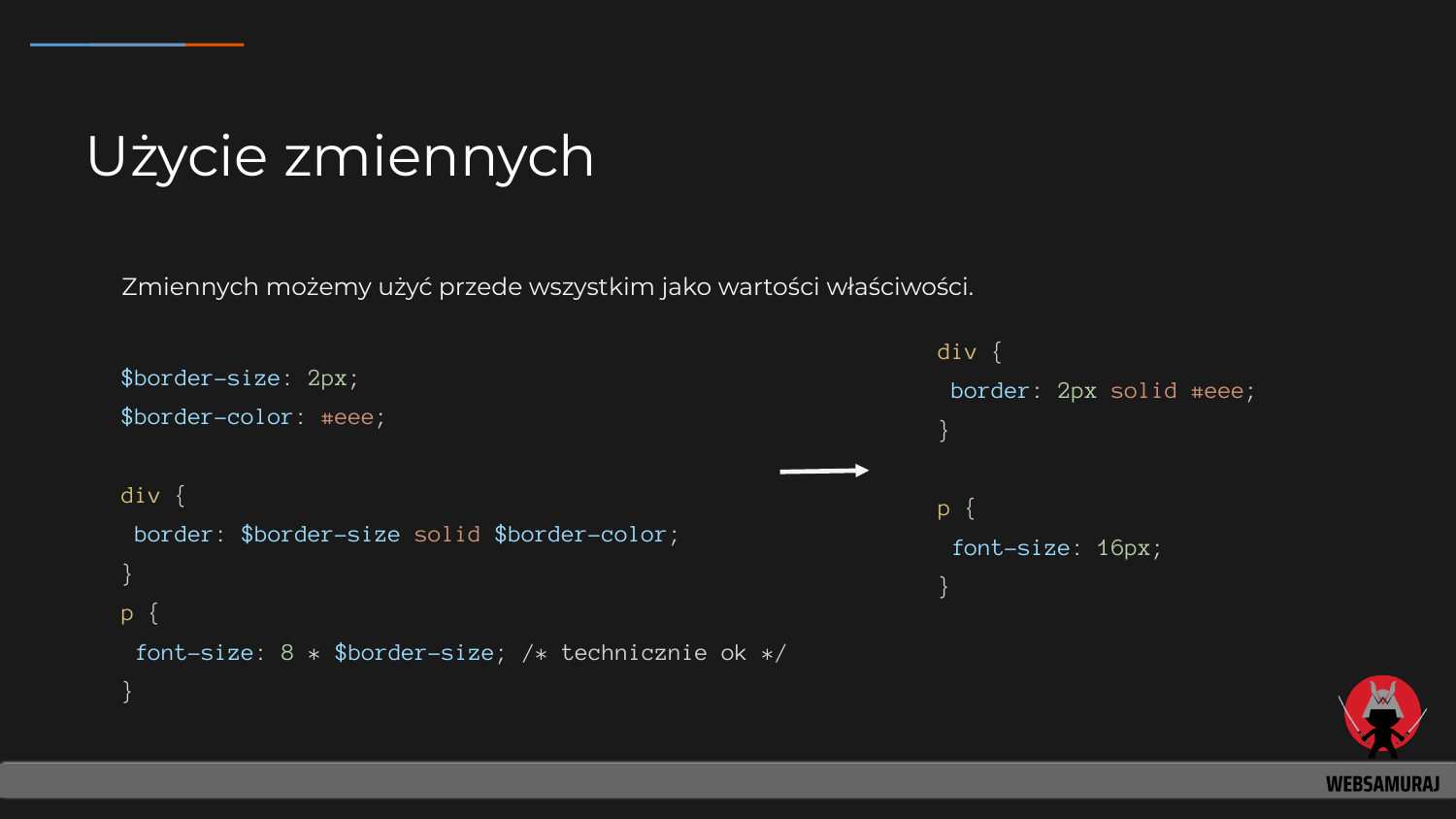

# Użycie zmiennych
Zmiennych możemy użyć przede wszystkim jako wartości właściwości.

$border-size: 2px;
$border-color: #eee;

div {
 border: $border-size solid $border-color;
}
p {
 font-size: 8 * $border-size; /* technicznie ok */
}

div {
 border: 2px solid #eee;
}

p {
 font-size: 16px;
}